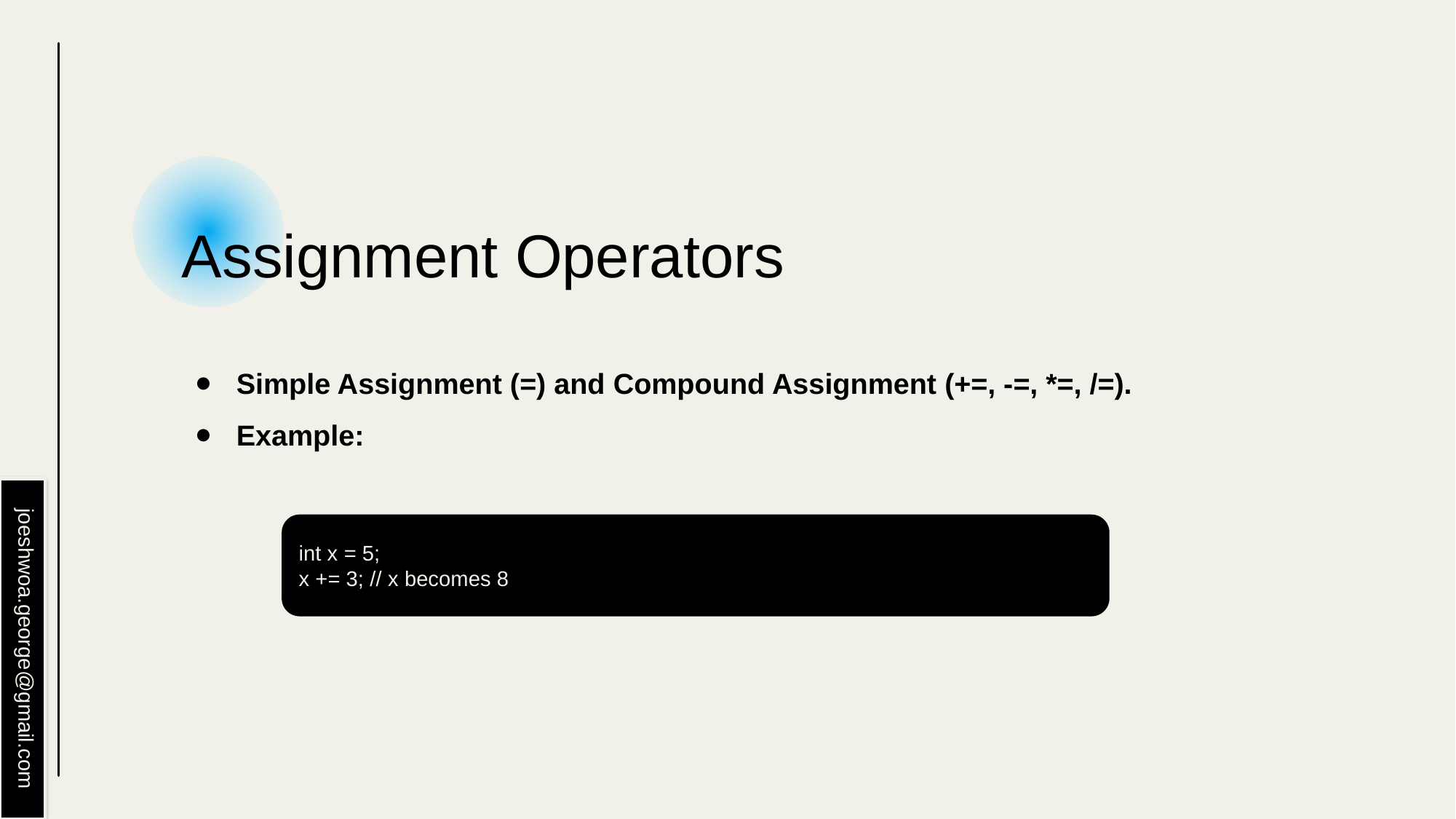

# Assignment Operators
Simple Assignment (=) and Compound Assignment (+=, -=, *=, /=).
Example:

int x = 5;
x += 3; // x becomes 8
joeshwoa.george@gmail.com